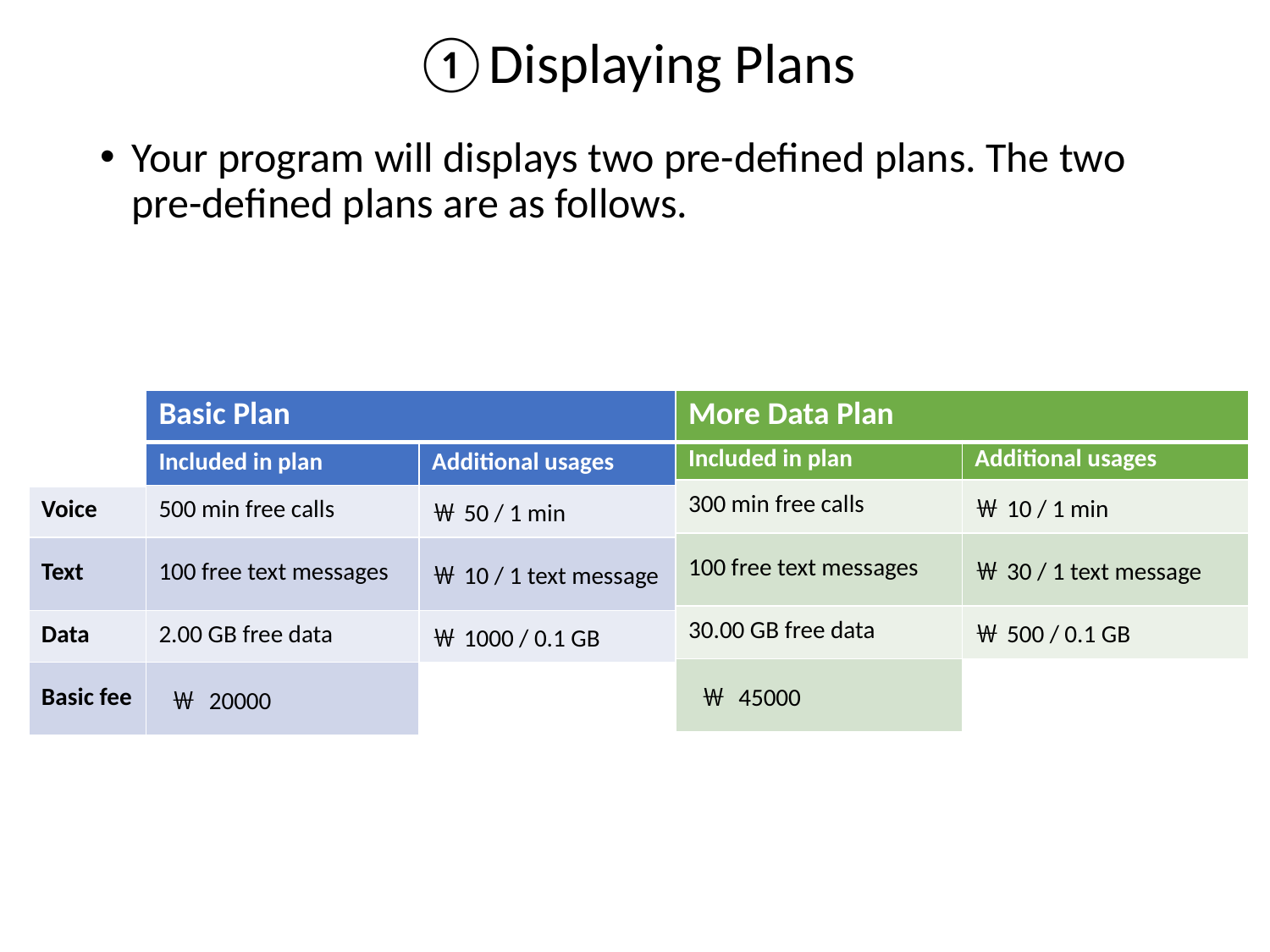

# Displaying Plans
Your program will displays two pre-defined plans. The two pre-defined plans are as follows.

|  | Basic Plan |  |
| --- | --- | --- |
|  | Included in plan | Additional usages |
| Voice | 500 min free calls | ￦50 / 1 min |
| Text | 100 free text messages | ￦10 / 1 text message |
| Data | 2.00 GB free data | ￦1000 / 0.1 GB |
| Basic fee | ￦ 20000 |  |
| More Data Plan |  |
| --- | --- |
| Included in plan | Additional usages |
| 300 min free calls | ￦10 / 1 min |
| 100 free text messages | ￦30 / 1 text message |
| 30.00 GB free data | ￦500 / 0.1 GB |
| ￦ 45000 |  |